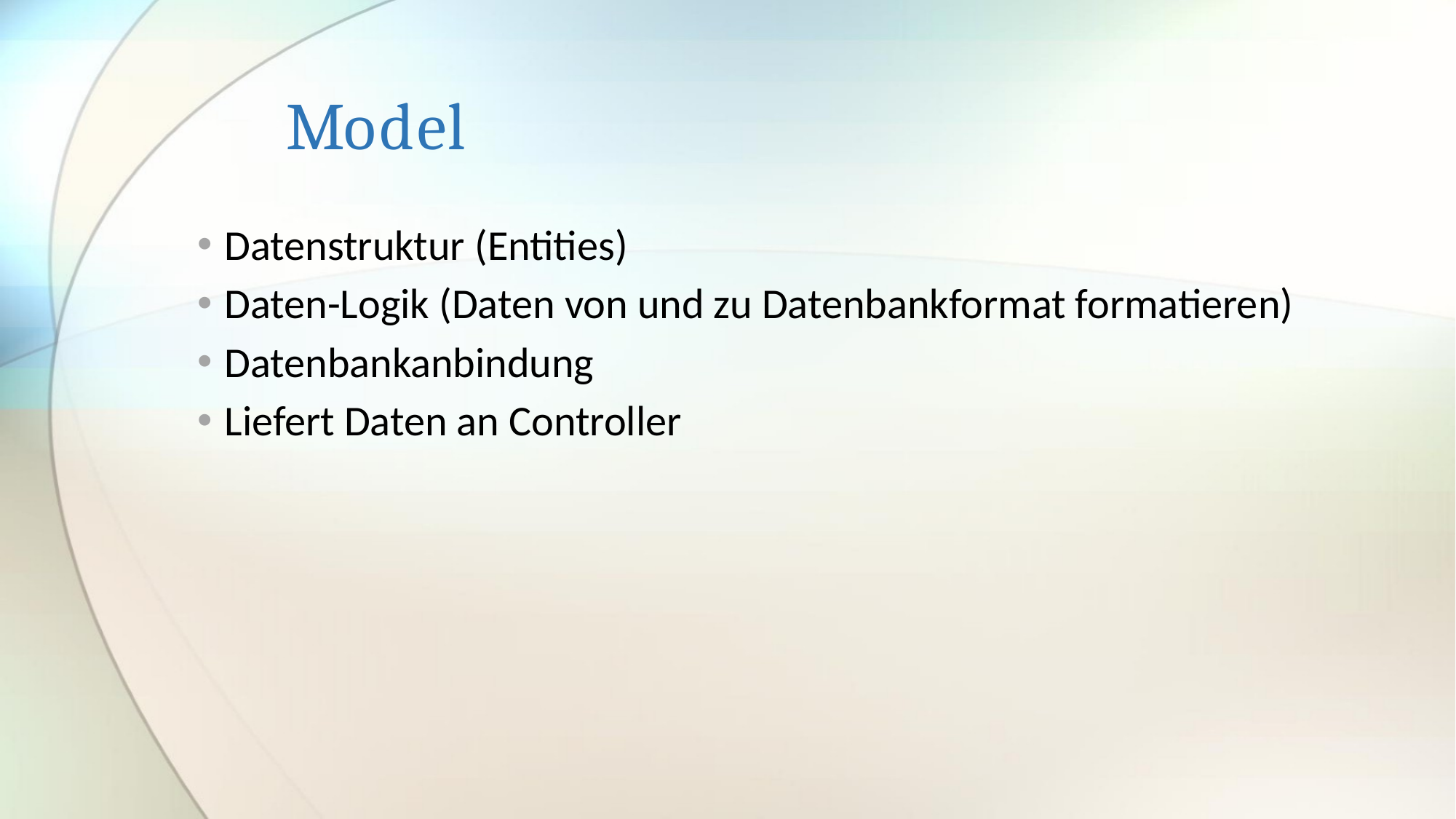

# Model
Datenstruktur (Entities)
Daten-Logik (Daten von und zu Datenbankformat formatieren)
Datenbankanbindung
Liefert Daten an Controller